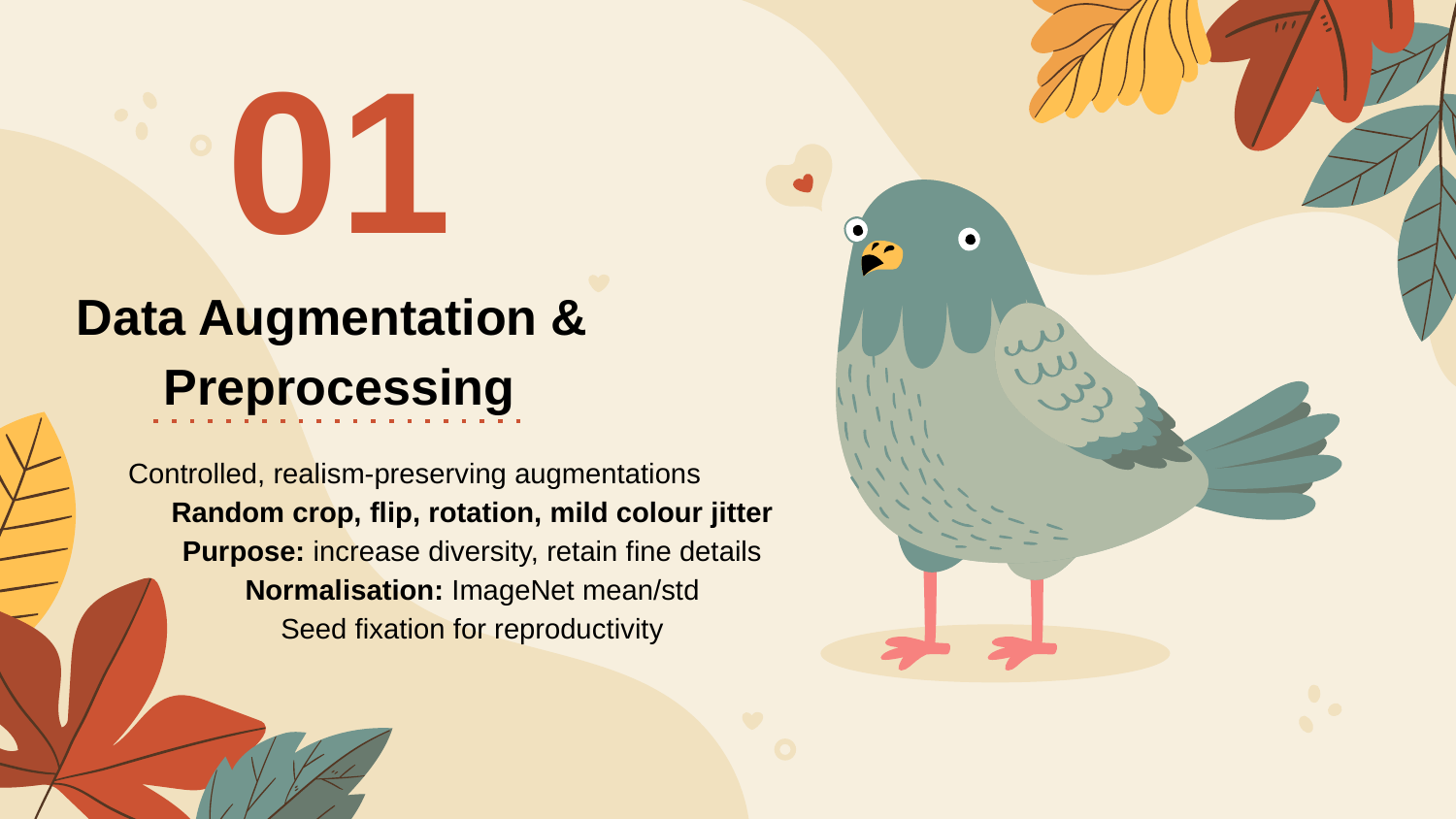

01

# Data Augmentation & Preprocessing

Controlled, realism-preserving augmentations
Random crop, flip, rotation, mild colour jitter
Purpose: increase diversity, retain fine details
Normalisation: ImageNet mean/std
Seed fixation for reproductivity